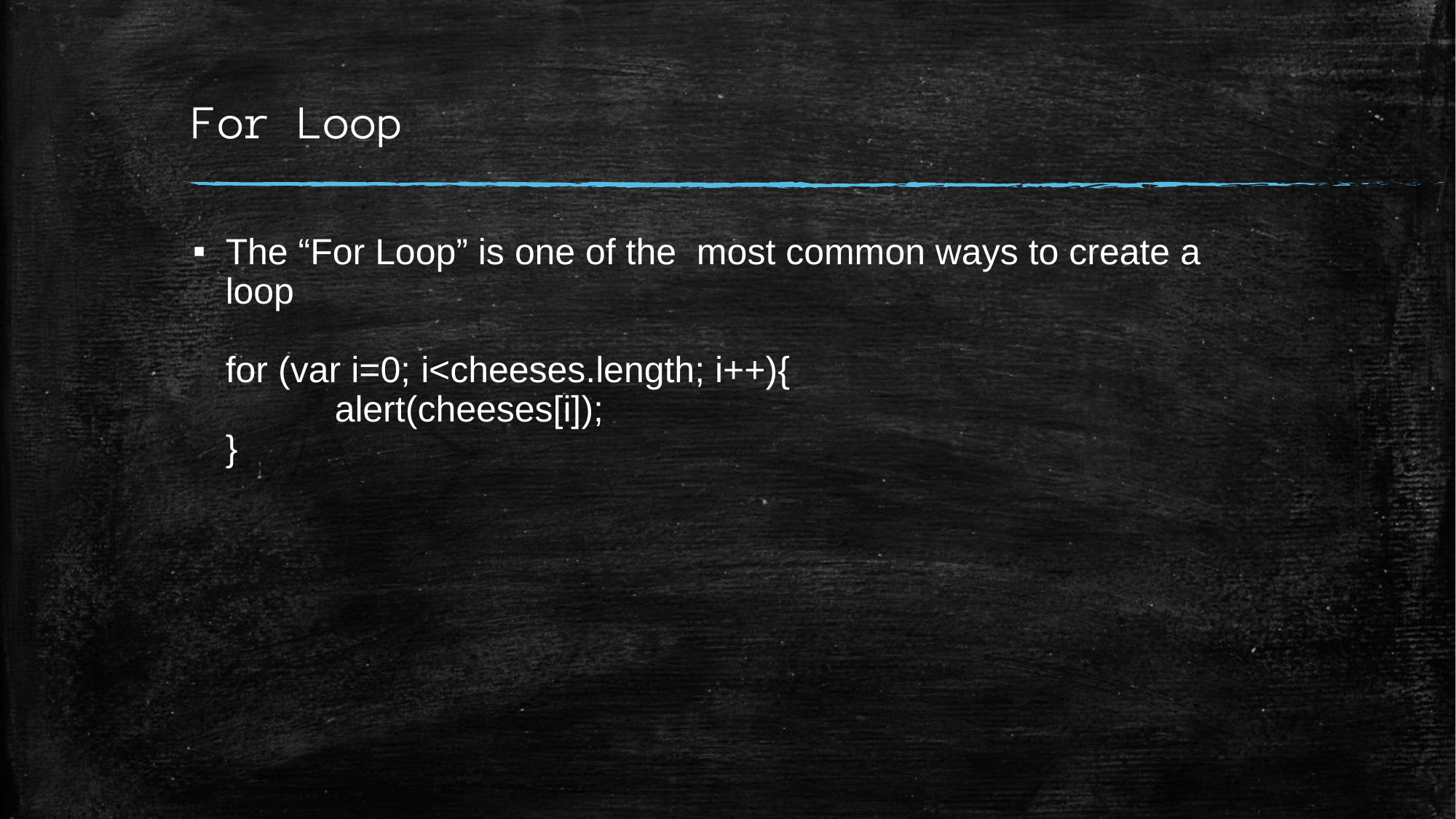

# For Loop
The “For Loop” is one of the  most common ways to create a loop
for (var i=0; i<cheeses.length; i++){
	alert(cheeses[i]);
}